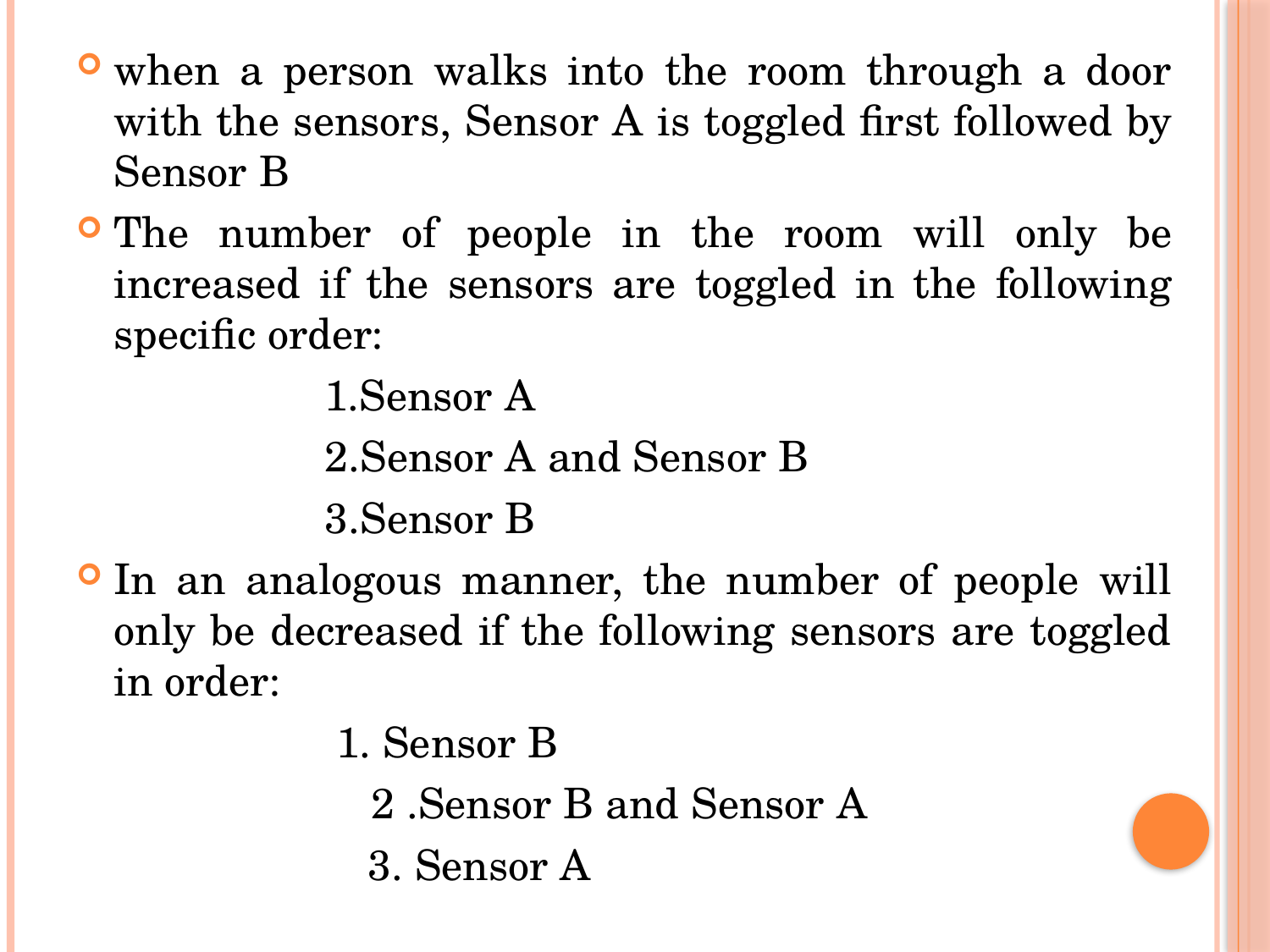

when a person walks into the room through a door with the sensors, Sensor A is toggled first followed by Sensor B
The number of people in the room will only be increased if the sensors are toggled in the following specific order:
                     1.Sensor A
                     2.Sensor A and Sensor B
                     3.Sensor B
In an analogous manner, the number of people will only be decreased if the following sensors are toggled in order:
                      1. Sensor B
		           2 .Sensor B and Sensor A
			3. Sensor A